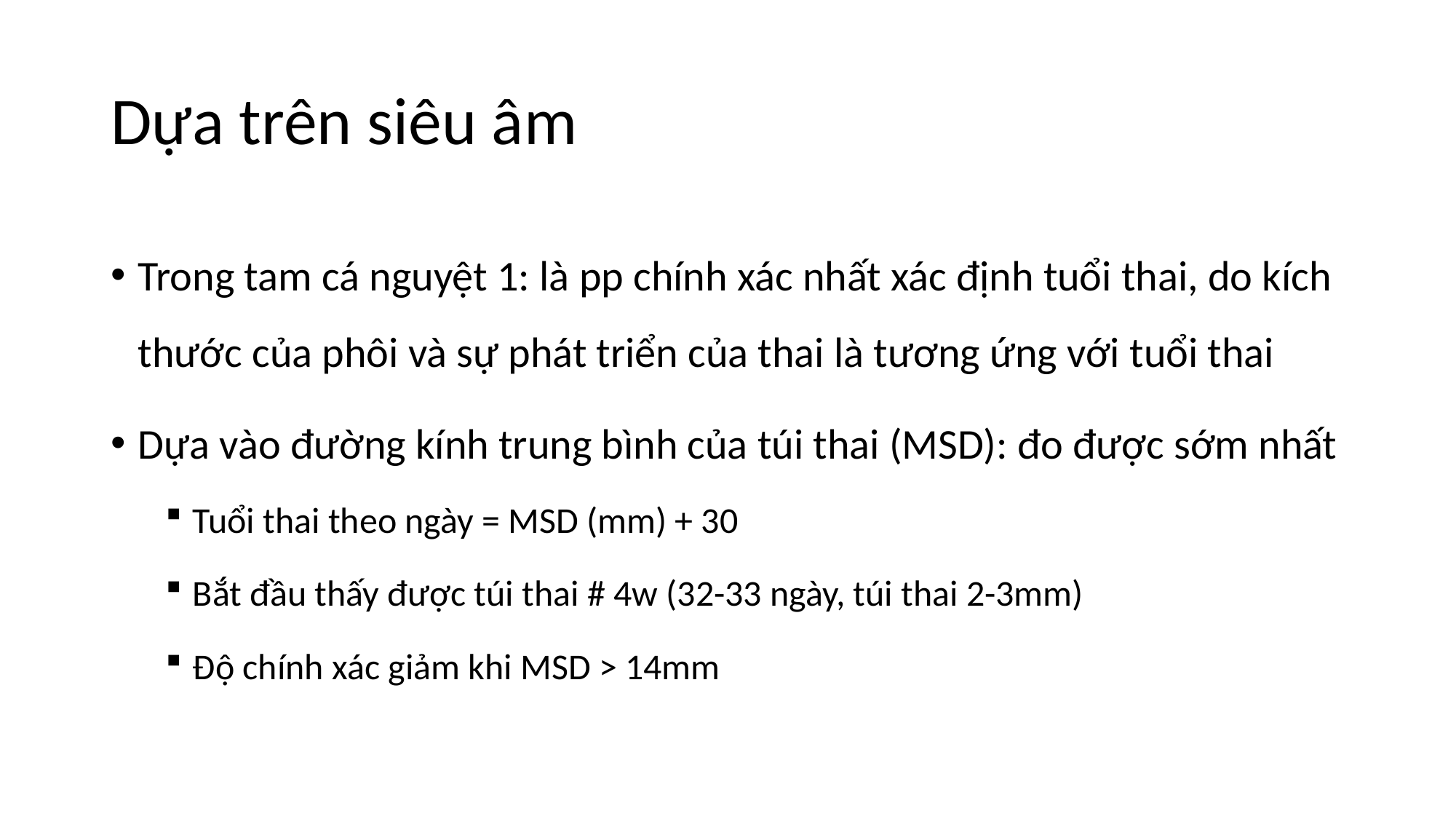

# Dựa trên siêu âm
Trong tam cá nguyệt 1: là pp chính xác nhất xác định tuổi thai, do kích thước của phôi và sự phát triển của thai là tương ứng với tuổi thai
Dựa vào đường kính trung bình của túi thai (MSD): đo được sớm nhất
Tuổi thai theo ngày = MSD (mm) + 30
Bắt đầu thấy được túi thai # 4w (32-33 ngày, túi thai 2-3mm)
Độ chính xác giảm khi MSD > 14mm